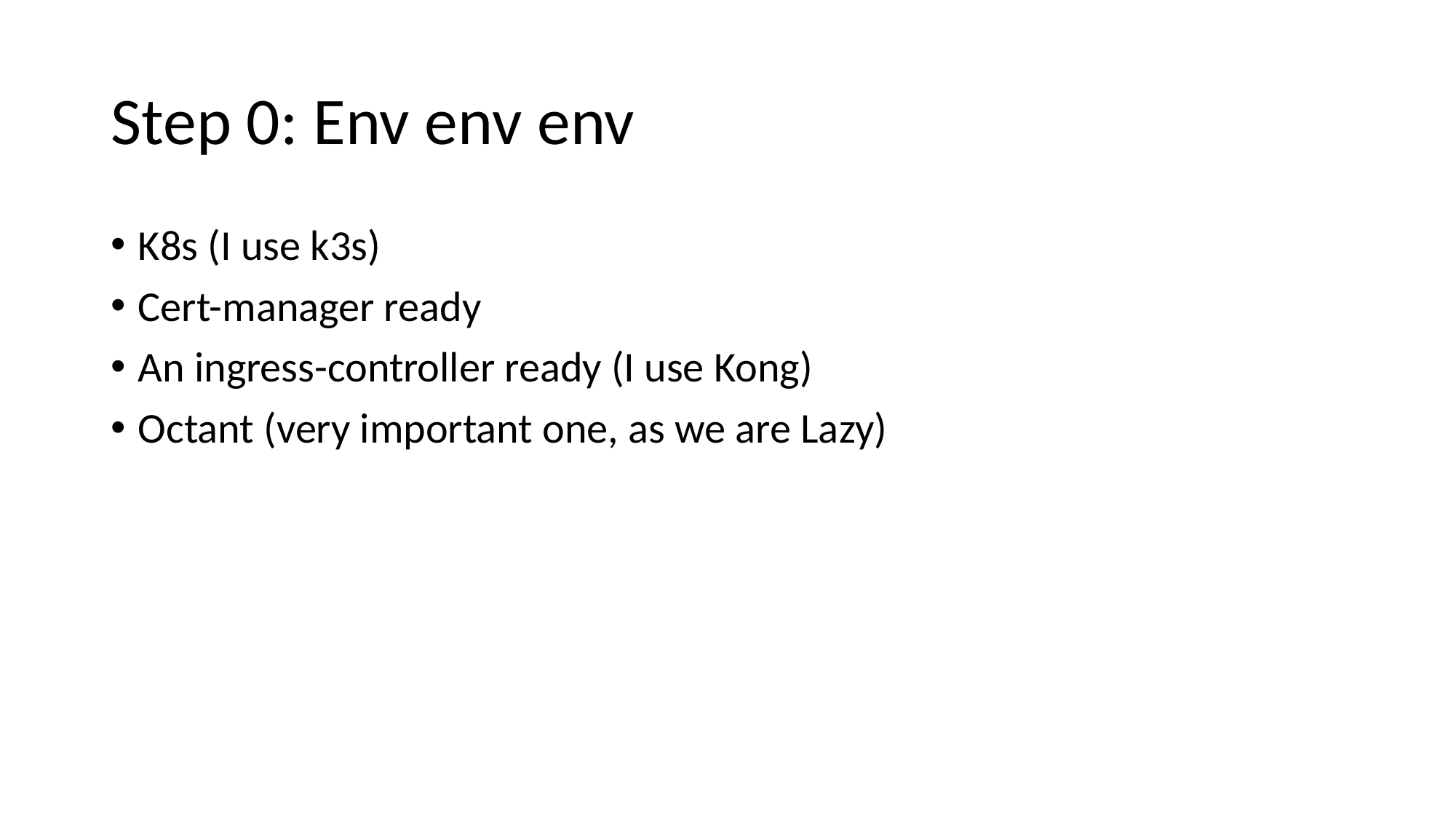

# Step 0: Env env env
K8s (I use k3s)
Cert-manager ready
An ingress-controller ready (I use Kong)
Octant (very important one, as we are Lazy)